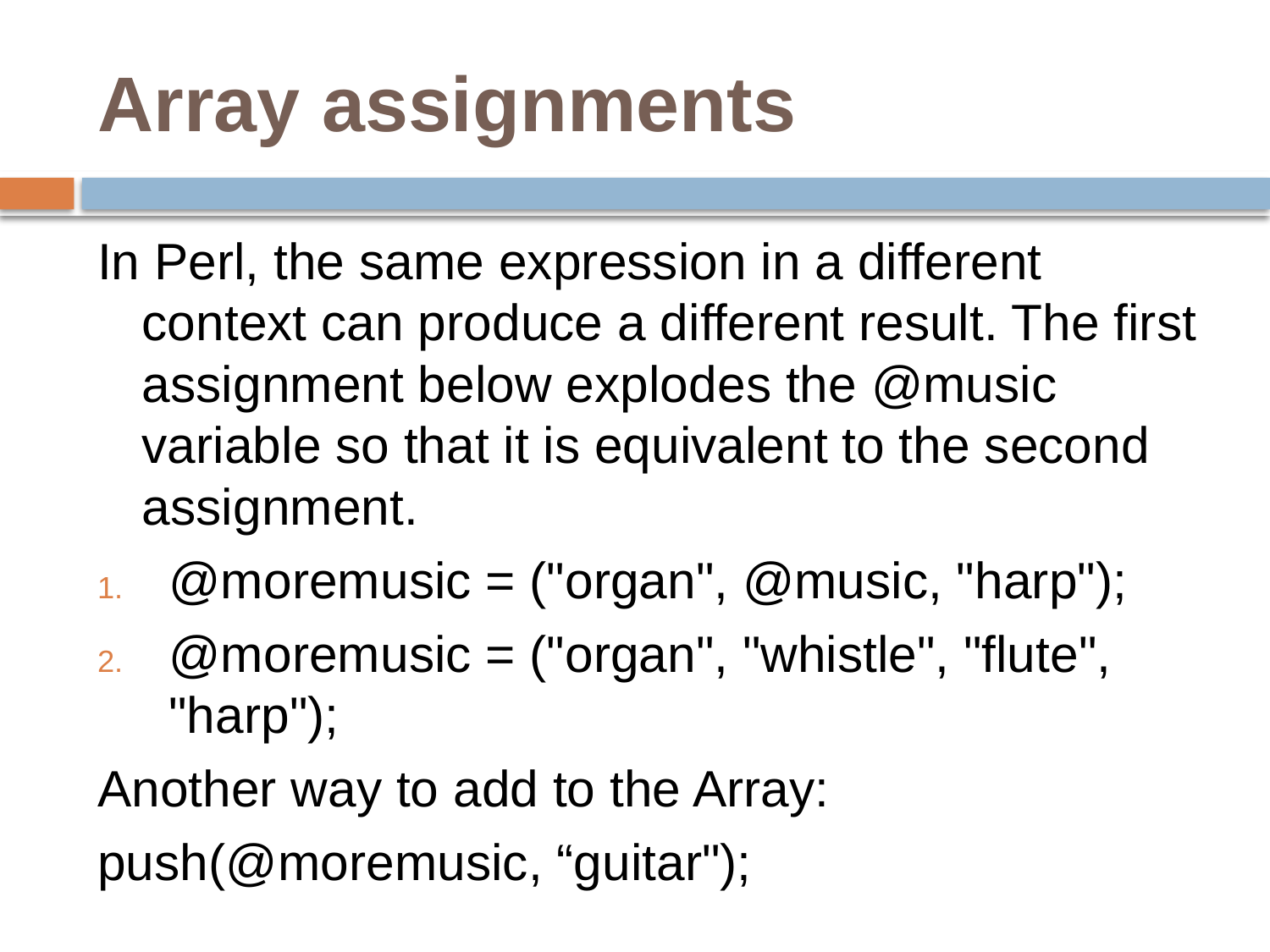

# Array assignments
In Perl, the same expression in a different context can produce a different result. The first assignment below explodes the @music variable so that it is equivalent to the second assignment.
@moremusic = ("organ", @music, "harp");
@moremusic = ("organ", "whistle", "flute", "harp");
Another way to add to the Array:
push(@moremusic, “guitar");